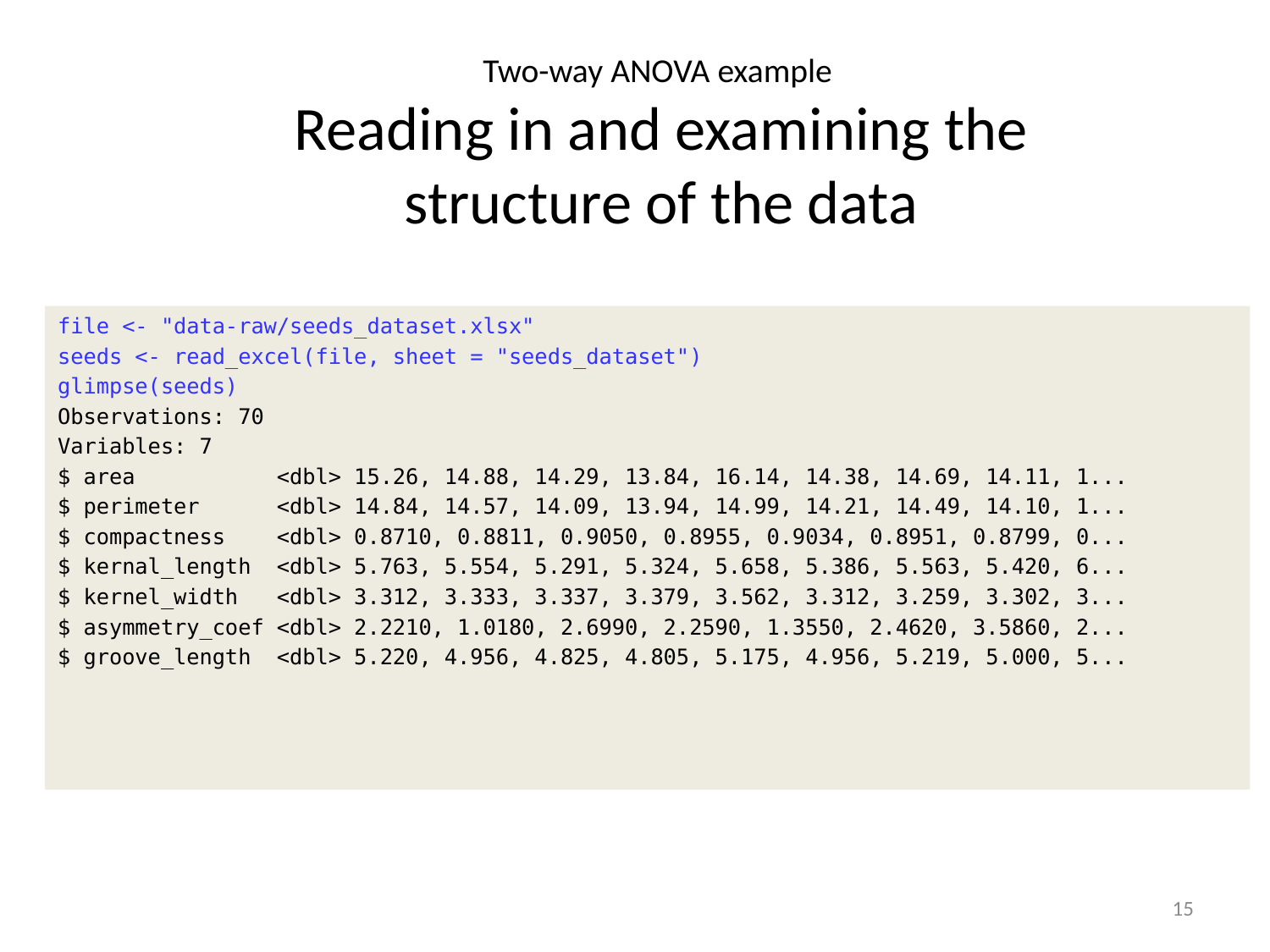

Two-way ANOVA example
Reading in and examining the structure of the data
file <- "data-raw/seeds_dataset.xlsx"
seeds <- read_excel(file, sheet = "seeds_dataset")
glimpse(seeds)
Observations: 70
Variables: 7
$ area           <dbl> 15.26, 14.88, 14.29, 13.84, 16.14, 14.38, 14.69, 14.11, 1...
$ perimeter      <dbl> 14.84, 14.57, 14.09, 13.94, 14.99, 14.21, 14.49, 14.10, 1...
$ compactness    <dbl> 0.8710, 0.8811, 0.9050, 0.8955, 0.9034, 0.8951, 0.8799, 0...
$ kernal_length  <dbl> 5.763, 5.554, 5.291, 5.324, 5.658, 5.386, 5.563, 5.420, 6...
$ kernel_width   <dbl> 3.312, 3.333, 3.337, 3.379, 3.562, 3.312, 3.259, 3.302, 3...
$ asymmetry_coef <dbl> 2.2210, 1.0180, 2.6990, 2.2590, 1.3550, 2.4620, 3.5860, 2...
$ groove_length  <dbl> 5.220, 4.956, 4.825, 4.805, 5.175, 4.956, 5.219, 5.000, 5...
15